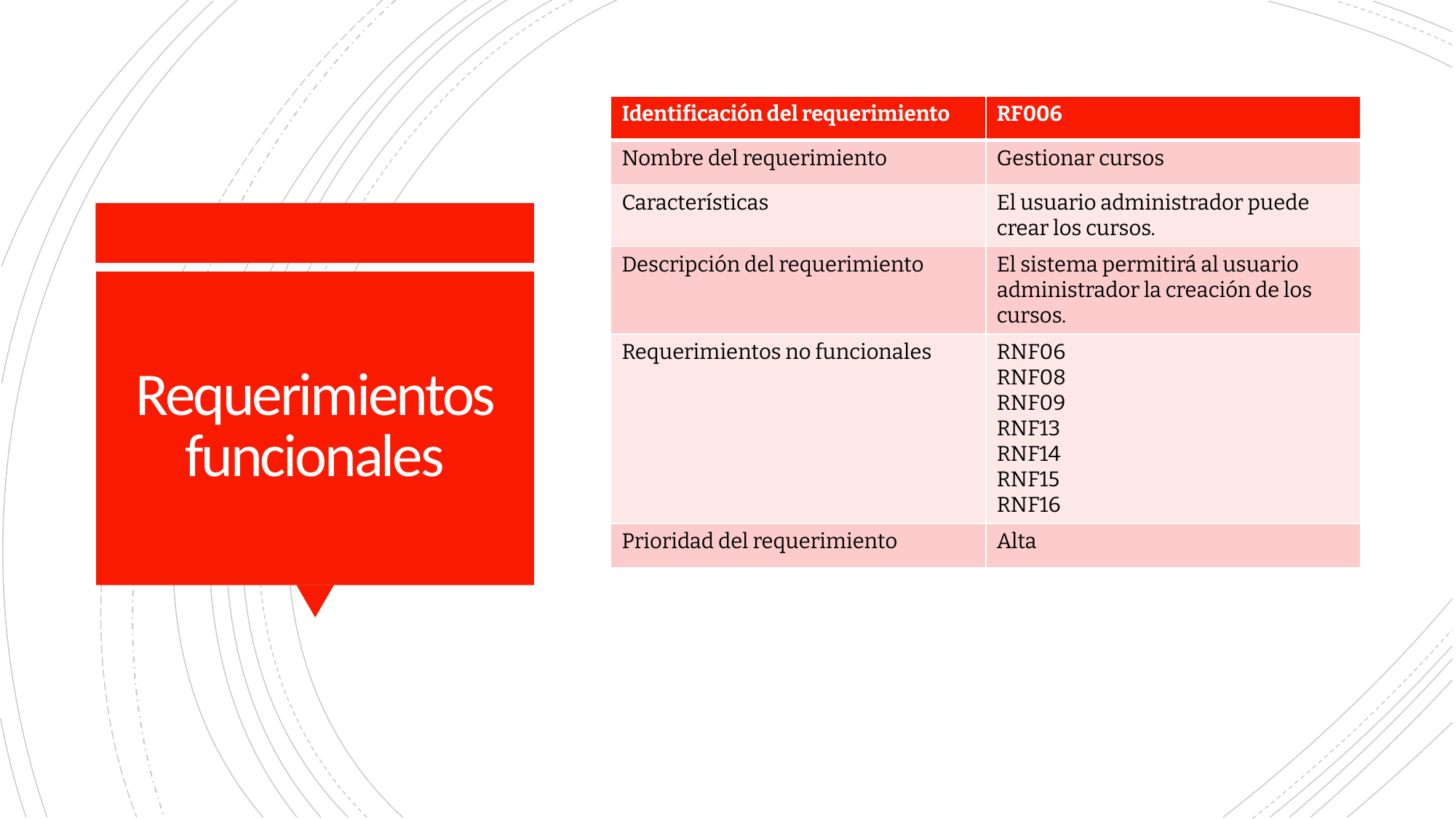

| Identificación del requerimiento | RF006 |
| --- | --- |
| Nombre del requerimiento | Gestionar cursos |
| Características | El usuario administrador puede crear los cursos. |
| Descripción del requerimiento | El sistema permitirá al usuario administrador la creación de los cursos. |
| Requerimientos no funcionales | RNF06 RNF08 RNF09 RNF13 RNF14 RNF15 RNF16 |
| Prioridad del requerimiento | Alta |
# Requerimientos funcionales